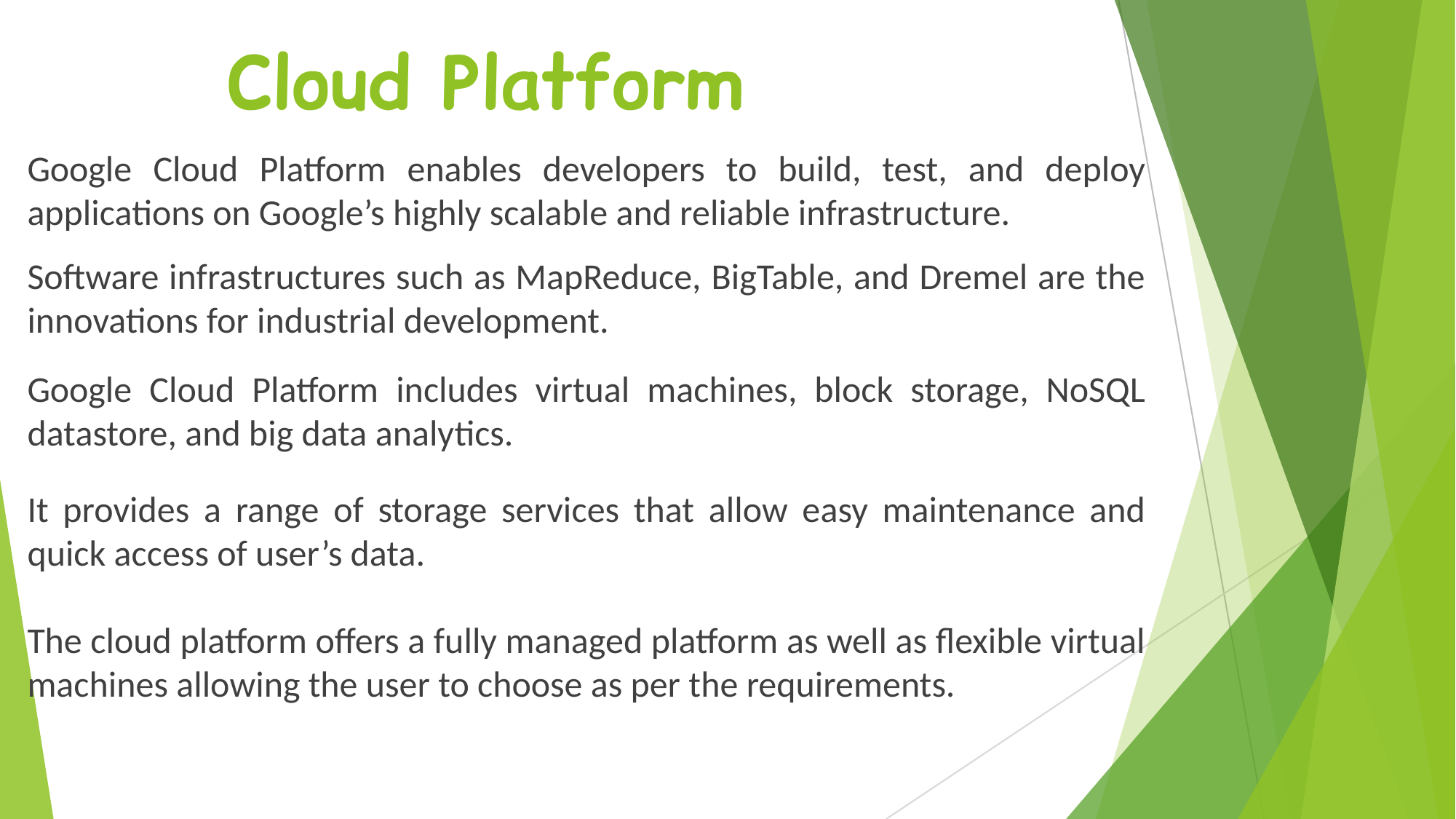

# Cloud Platform
Google Cloud Platform enables developers to build, test, and deploy applications on Google’s highly scalable and reliable infrastructure.

Software infrastructures such as MapReduce, BigTable, and Dremel are the innovations for industrial development.

Google Cloud Platform includes virtual machines, block storage, NoSQL datastore, and big data analytics.

It provides a range of storage services that allow easy maintenance and quick access of user’s data.

The cloud platform offers a fully managed platform as well as flexible virtual machines allowing the user to choose as per the requirements.